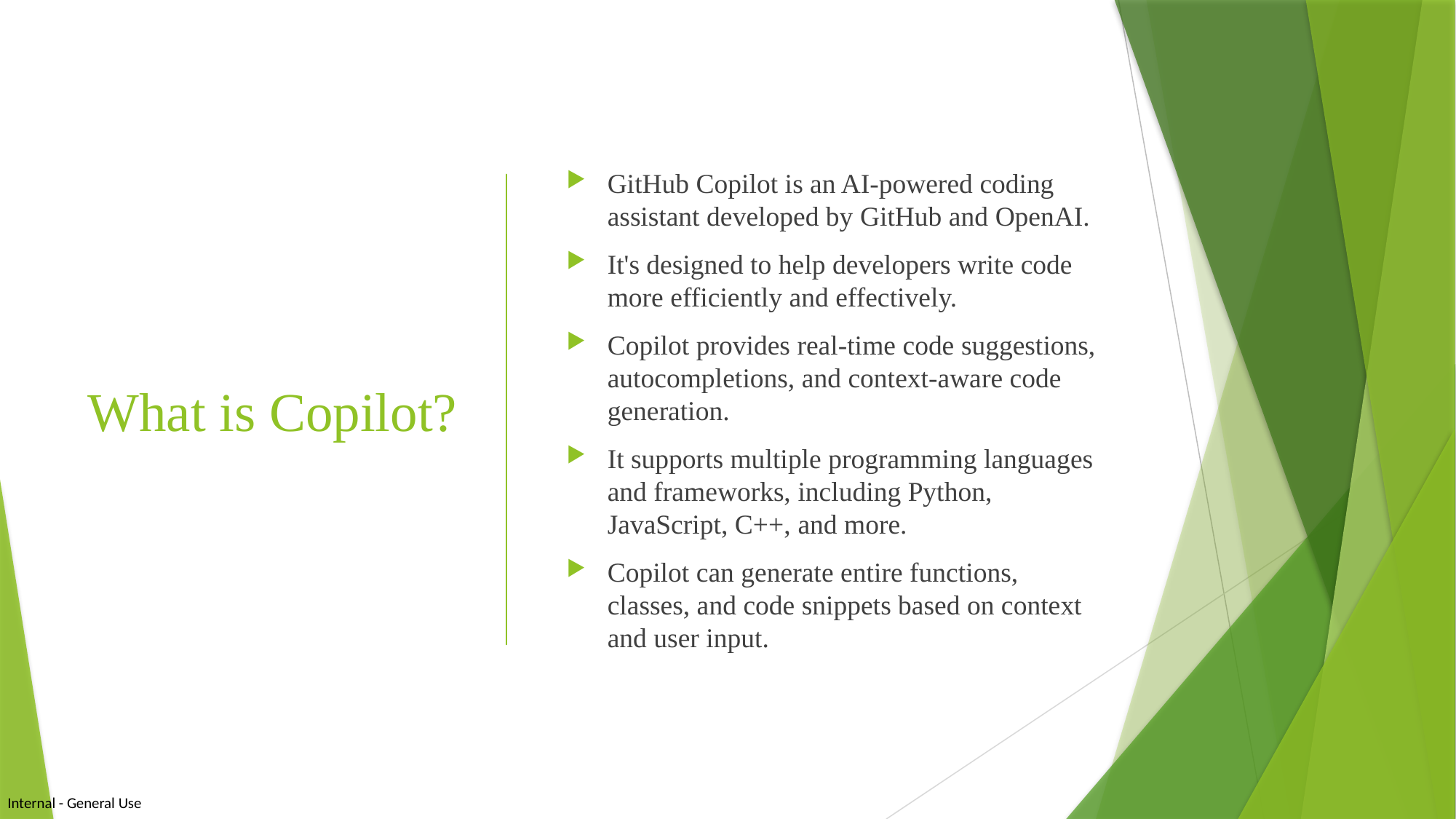

# What is Copilot?
GitHub Copilot is an AI-powered coding assistant developed by GitHub and OpenAI.
It's designed to help developers write code more efficiently and effectively.
Copilot provides real-time code suggestions, autocompletions, and context-aware code generation.
It supports multiple programming languages and frameworks, including Python, JavaScript, C++, and more.
Copilot can generate entire functions, classes, and code snippets based on context and user input.